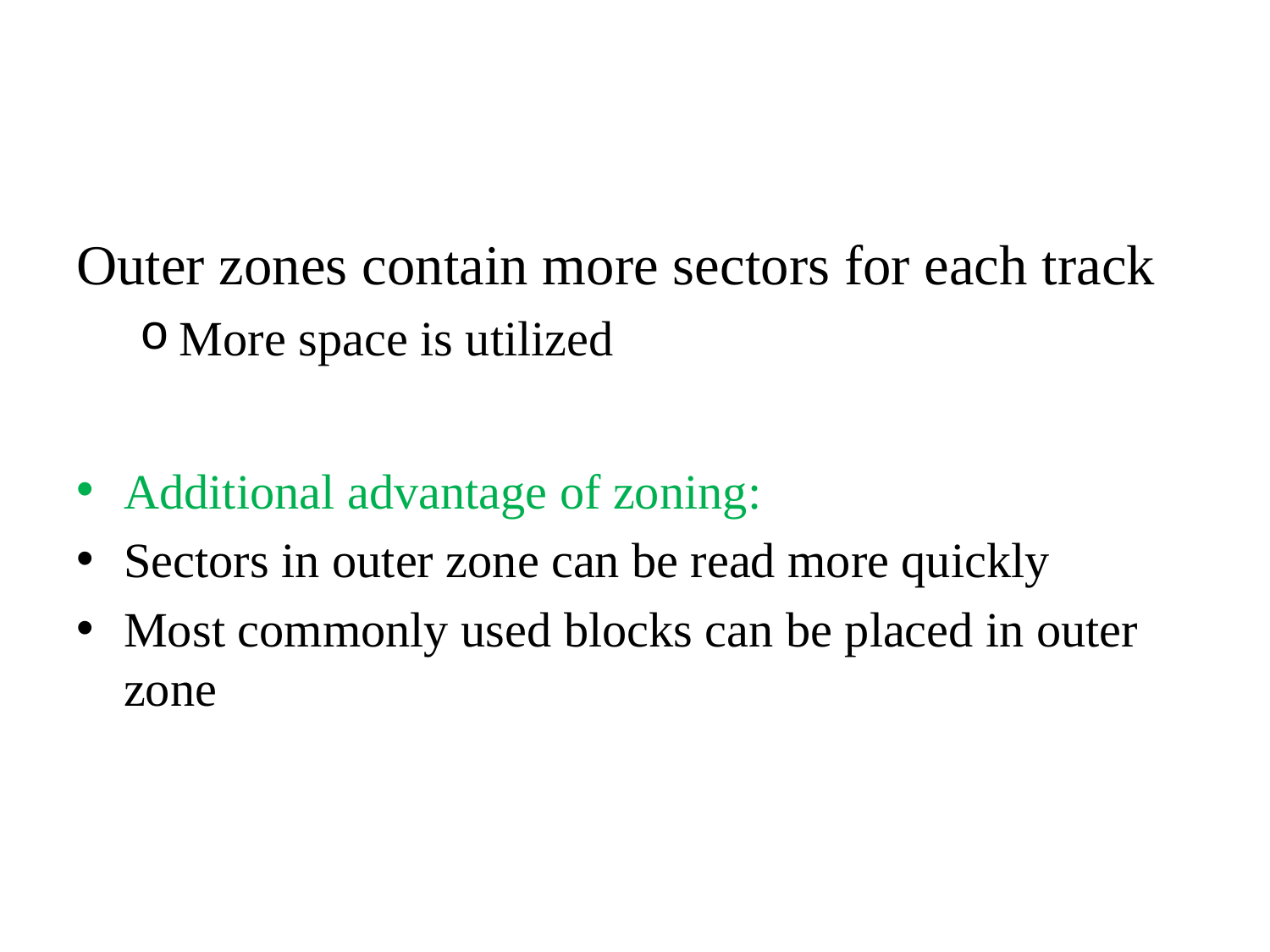

Outer zones contain more sectors for each track
More space is utilized

Additional advantage of zoning:
Sectors in outer zone can be read more quickly
Most commonly used blocks can be placed in outer zone